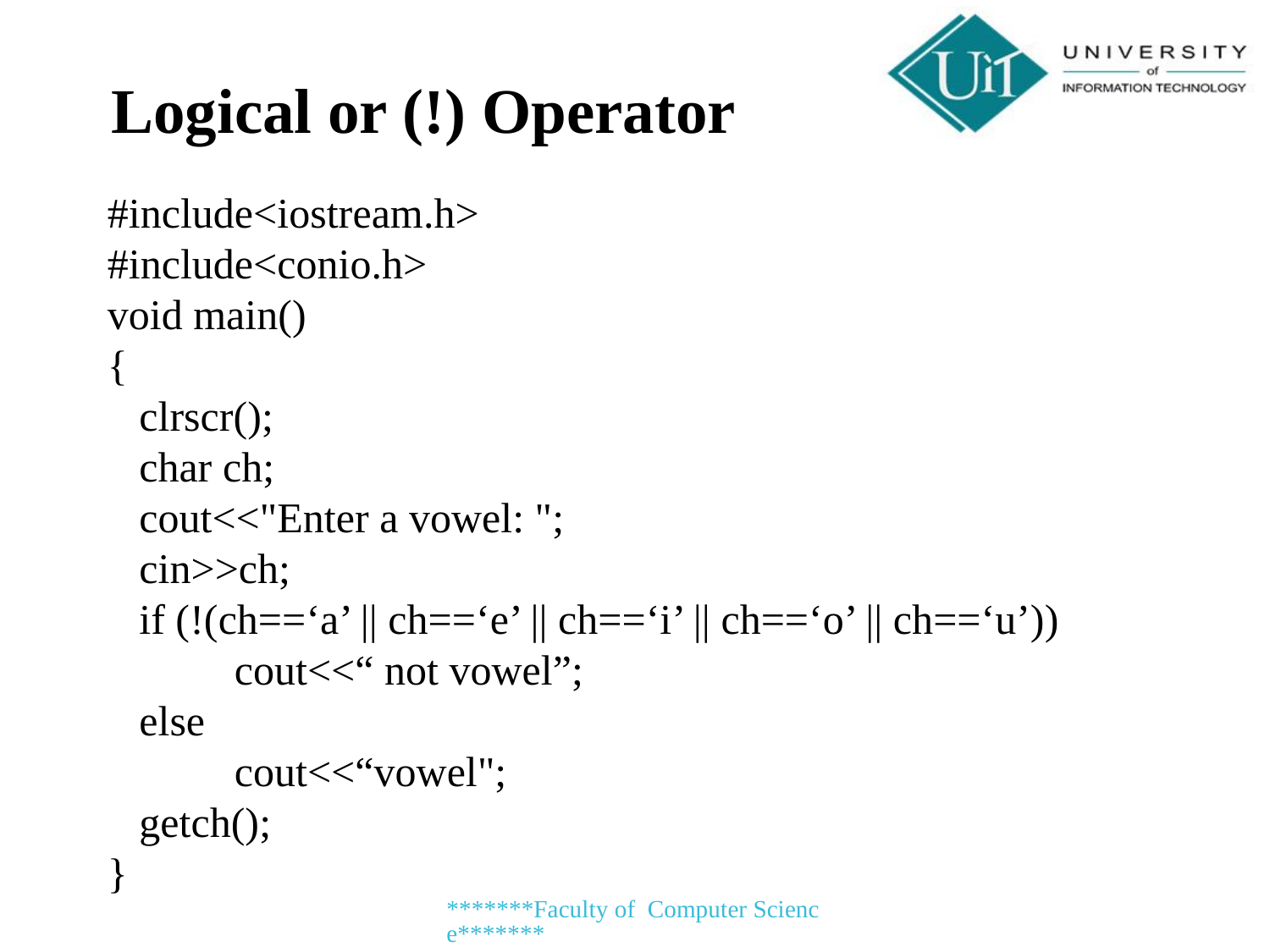

Logical or (!) Operator
#include<iostream.h>
#include<conio.h>
void main()
{
   clrscr();
   char ch;
   cout<<"Enter a vowel: ";
   cin>>ch;
   if (!(ch==‘a’ || ch==‘e’ || ch==‘i’ || ch==‘o’ || ch==‘u’))
       	cout<<“ not vowel”;
   else
	cout<<“vowel";
   getch();
}
*******Faculty of  Computer Science*******